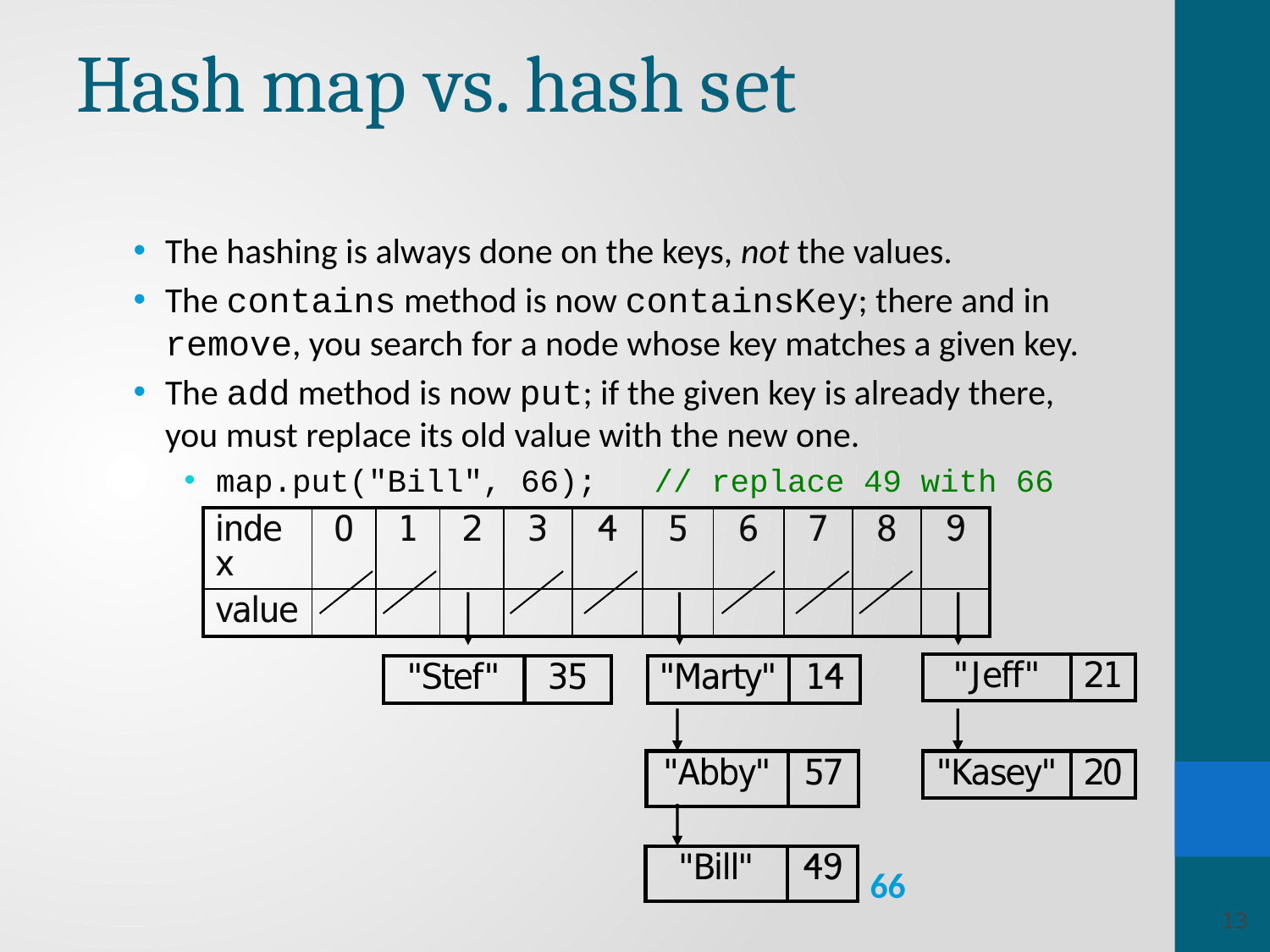

# Hash map vs. hash set
The hashing is always done on the keys, not the values.
The contains method is now containsKey; there and in remove, you search for a node whose key matches a given key.
The add method is now put; if the given key is already there, you must replace its old value with the new one.
map.put("Bill", 66);   // replace 49 with 66
| index | 0 | 1 | 2 | 3 | 4 | 5 | 6 | 7 | 8 | 9 |
| --- | --- | --- | --- | --- | --- | --- | --- | --- | --- | --- |
| value |  |  |  |  |  |  |  |  |  |  |

| "Jeff" | 21 |
| --- | --- |
| "Stef" | 35 |
| --- | --- |
| "Marty" | 14 |
| --- | --- |

| "Abby" | 57 |
| --- | --- |
| "Kasey" | 20 |
| --- | --- |

| "Bill" | 49 |
| --- | --- |
66